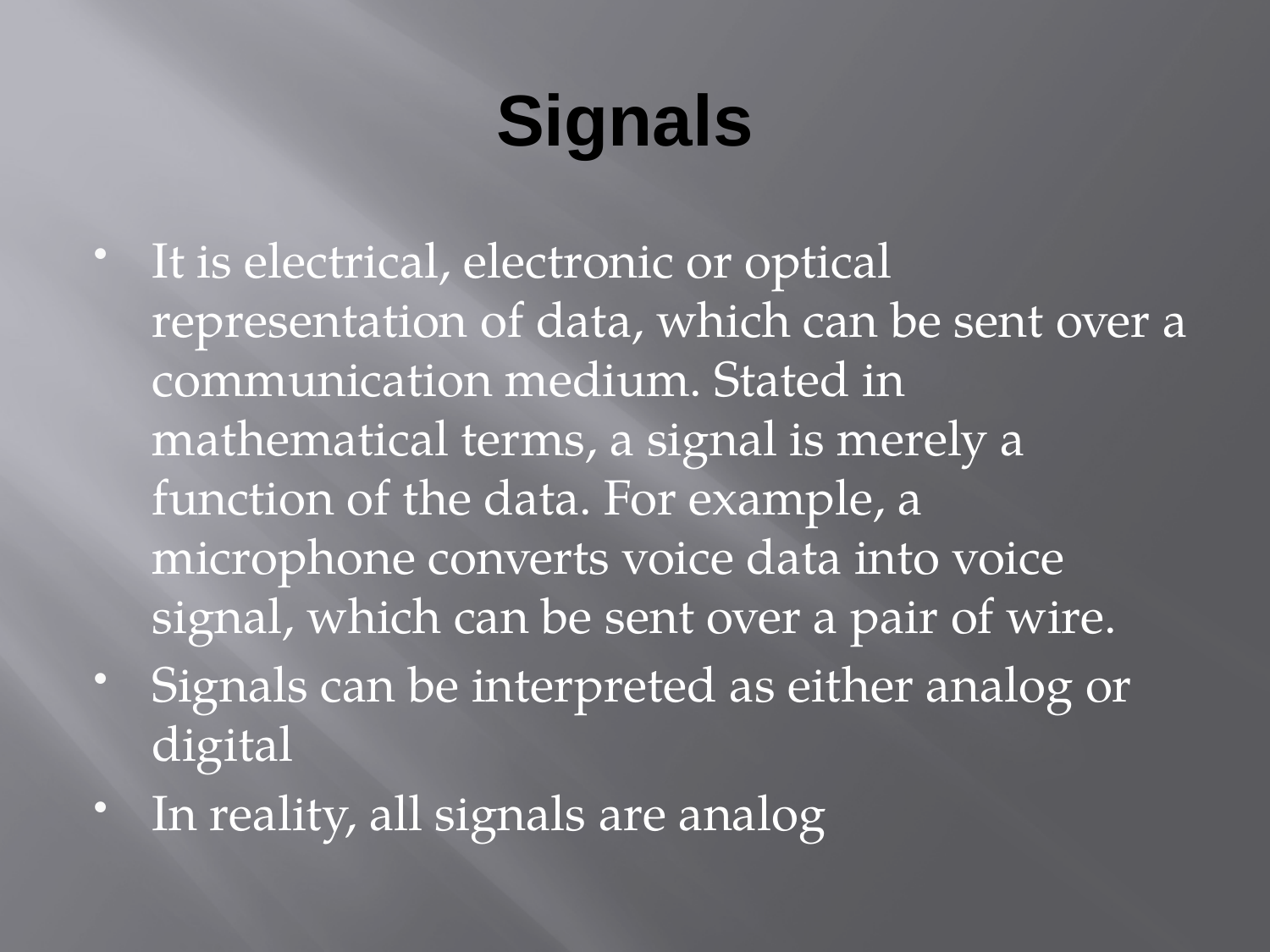

# Signals
It is electrical, electronic or optical representation of data, which can be sent over a communication medium. Stated in mathematical terms, a signal is merely a function of the data. For example, a microphone converts voice data into voice signal, which can be sent over a pair of wire.
Signals can be interpreted as either analog or digital
In reality, all signals are analog